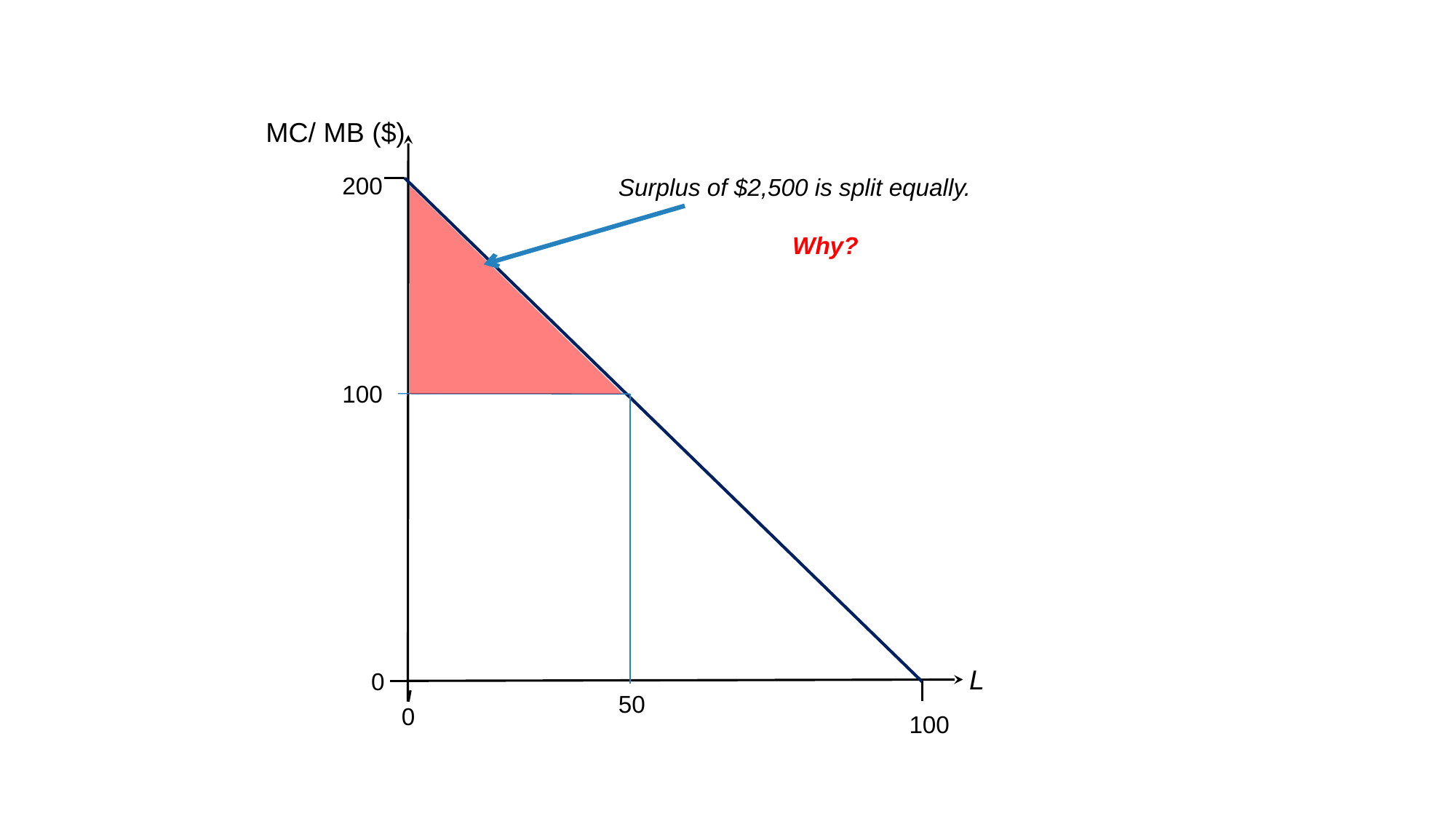

MC/ MB ($)
200
Surplus of $2,500 is split equally.

Why?

100
L
0
50
0
100